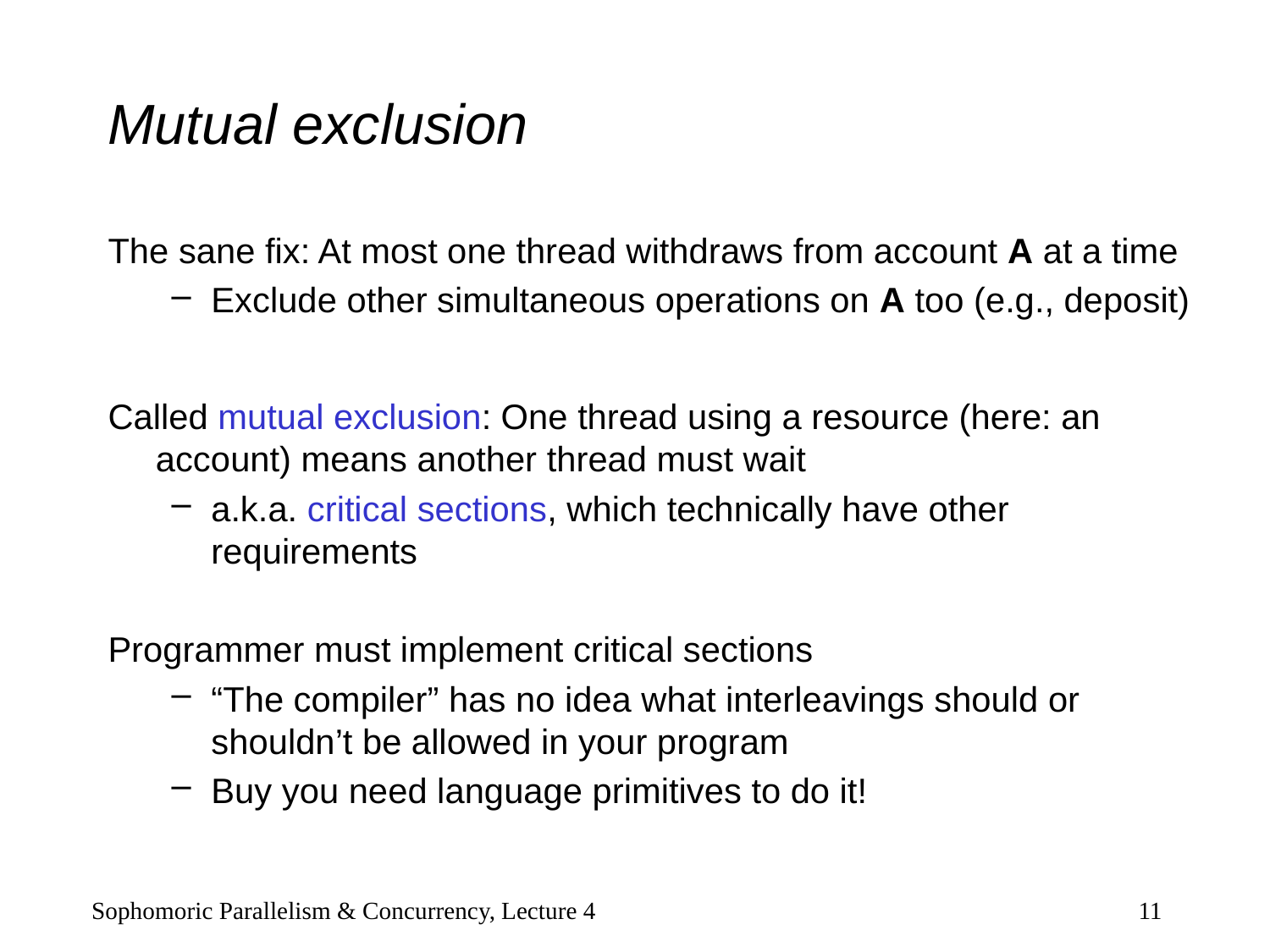

# Mutual exclusion
The sane fix: At most one thread withdraws from account A at a time
Exclude other simultaneous operations on A too (e.g., deposit)

Called mutual exclusion: One thread using a resource (here: an account) means another thread must wait
a.k.a. critical sections, which technically have other requirements

Programmer must implement critical sections
“The compiler” has no idea what interleavings should or shouldn’t be allowed in your program
Buy you need language primitives to do it!
Sophomoric Parallelism & Concurrency, Lecture 4
11